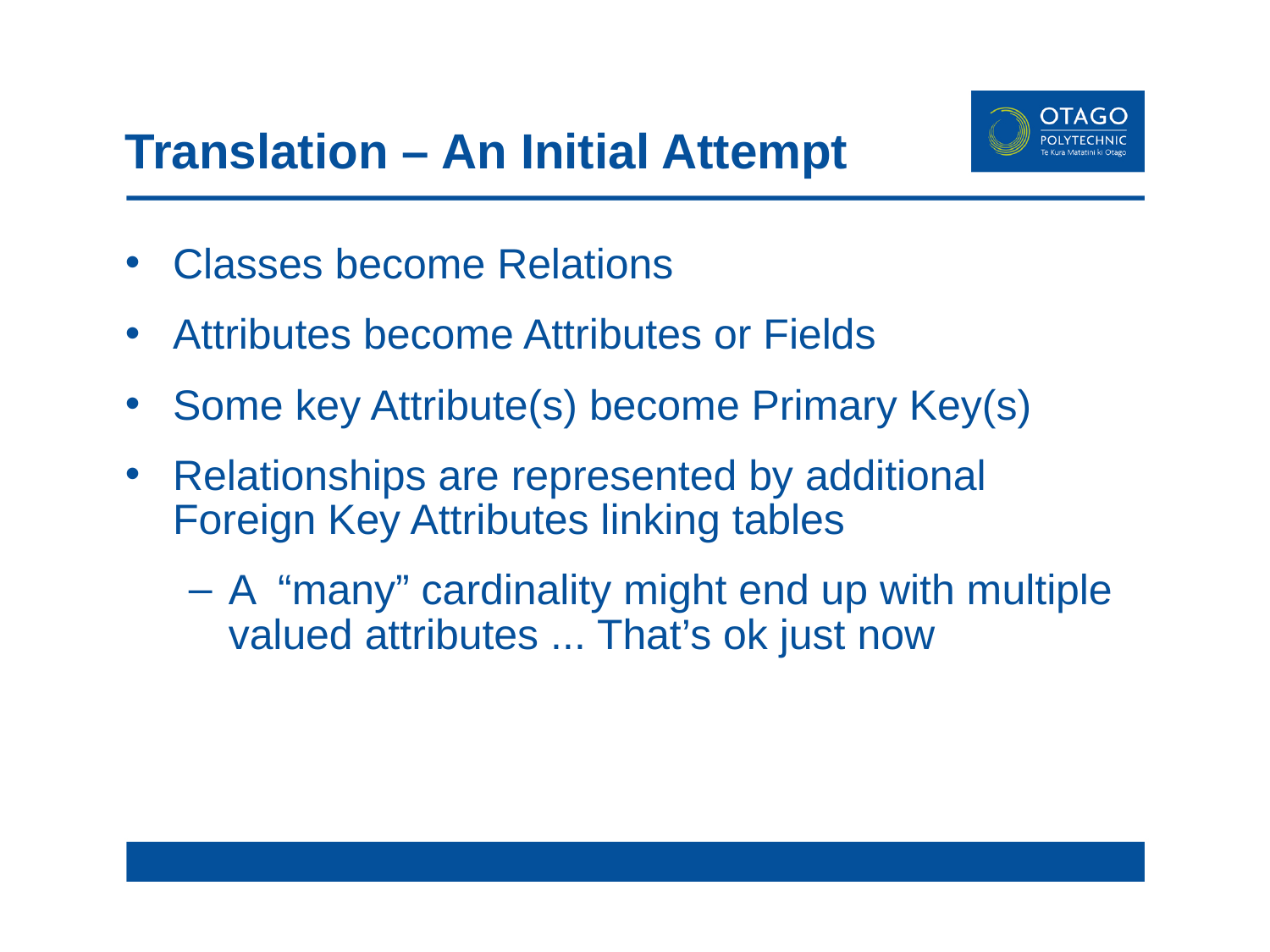

# Translation – An Initial Attempt
Classes become Relations
Attributes become Attributes or Fields
Some key Attribute(s) become Primary Key(s)
Relationships are represented by additional Foreign Key Attributes linking tables
A  “many” cardinality might end up with multiple valued attributes ... That’s ok just now